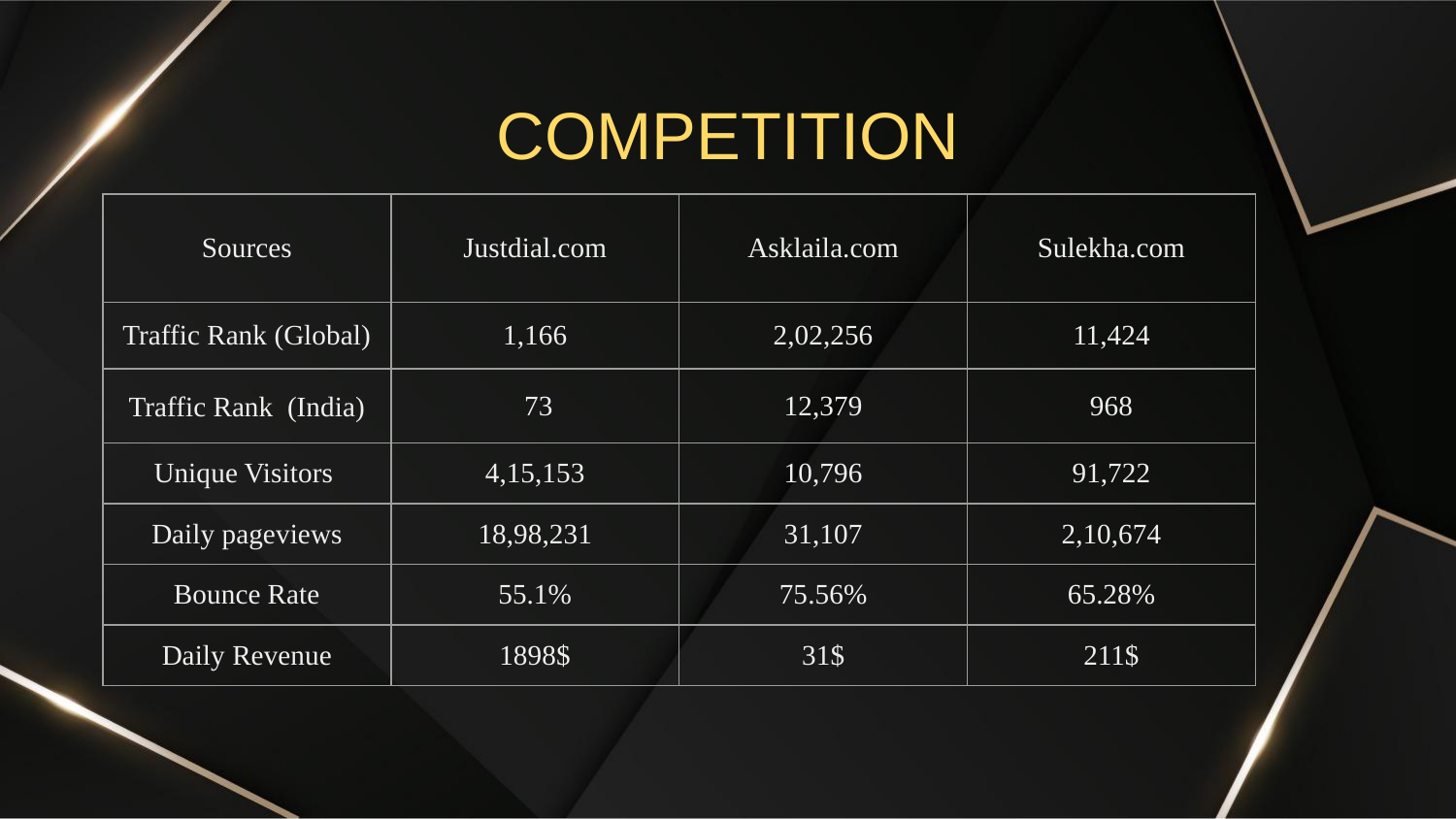

# COMPETITION
| Sources | Justdial.com | Asklaila.com | Sulekha.com |
| --- | --- | --- | --- |
| Traffic Rank (Global) | 1,166 | 2,02,256 | 11,424 |
| Traffic Rank (India) | 73 | 12,379 | 968 |
| Unique Visitors | 4,15,153 | 10,796 | 91,722 |
| Daily pageviews | 18,98,231 | 31,107 | 2,10,674 |
| Bounce Rate | 55.1% | 75.56% | 65.28% |
| Daily Revenue | 1898$ | 31$ | 211$ |